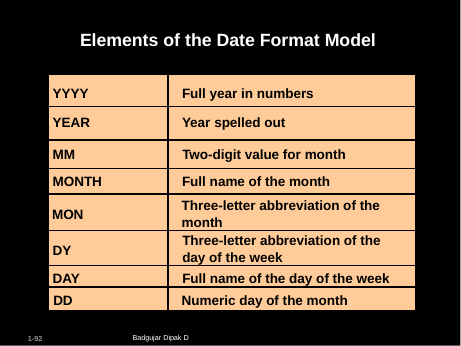

# Elements of the Date Format Model

YYYY
Full year in numbers

YEAR
Year spelled out
MM
Two-digit value for month
MONTH
Full name of the month
Three-letter abbreviation of the  month
MON
Three-letter abbreviation of the  day of the week
DY
DAY
Full name of the day of the week

DD
Numeric day of the month
Badgujar Dipak D
1-92